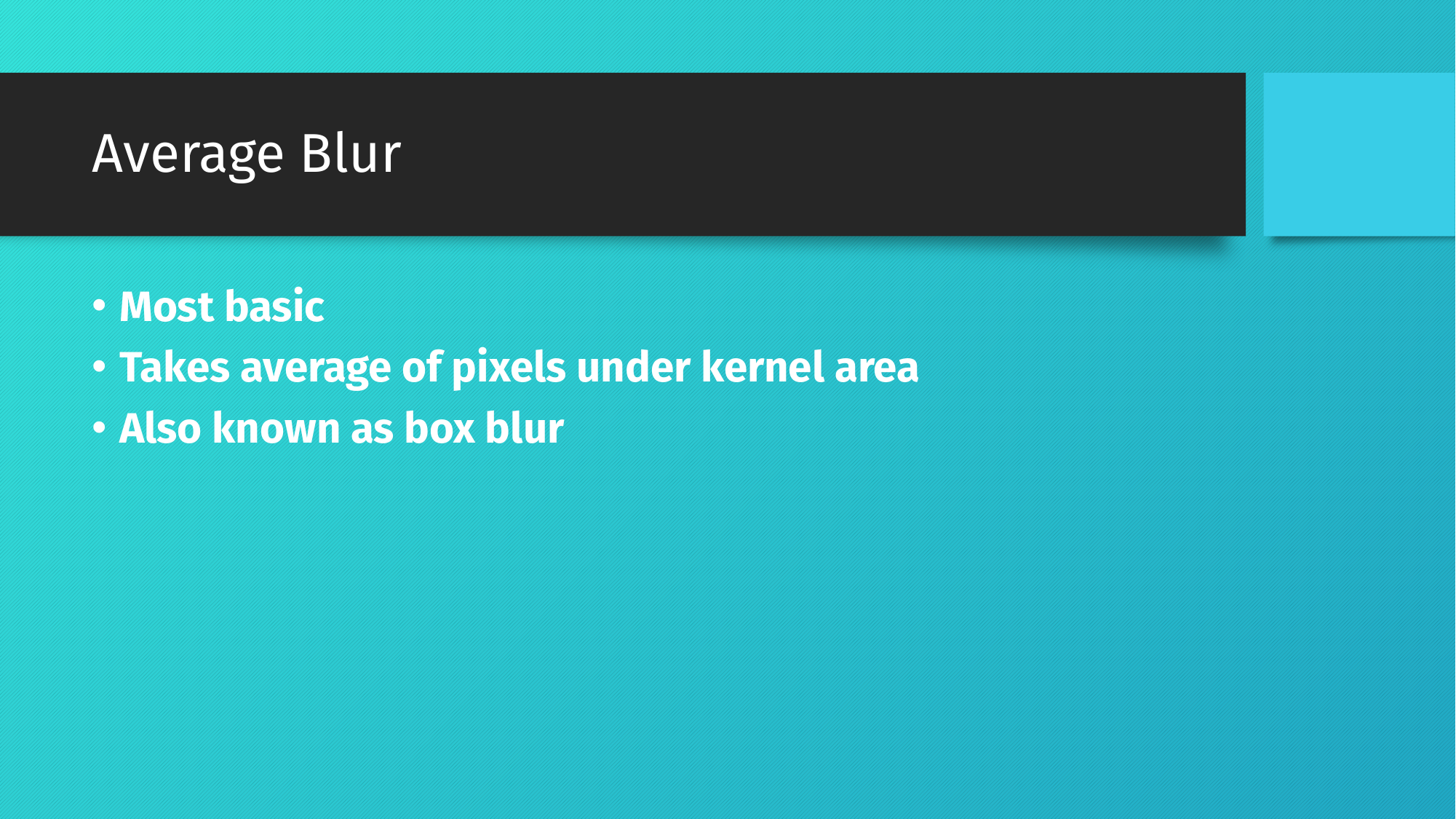

# Average Blur
Most basic
Takes average of pixels under kernel area
Also known as box blur